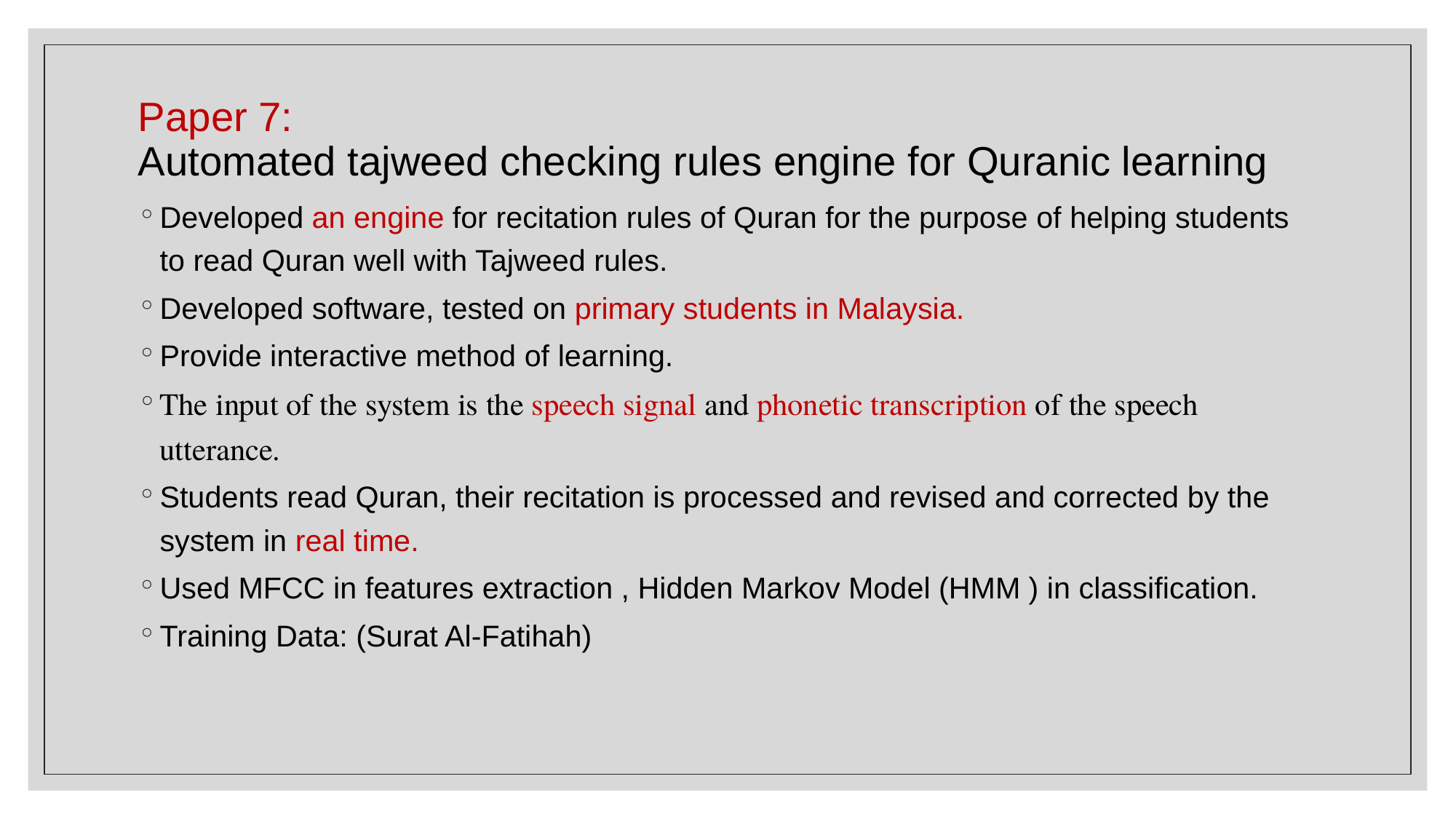

# Paper 7: Automated tajweed checking rules engine for Quranic learning
Developed an engine for recitation rules of Quran for the purpose of helping students to read Quran well with Tajweed rules.
Developed software, tested on primary students in Malaysia.
Provide interactive method of learning.
The input of the system is the speech signal and phonetic transcription of the speech utterance.
Students read Quran, their recitation is processed and revised and corrected by the system in real time.
Used MFCC in features extraction , Hidden Markov Model (HMM ) in classification.
Training Data: (Surat Al-Fatihah)